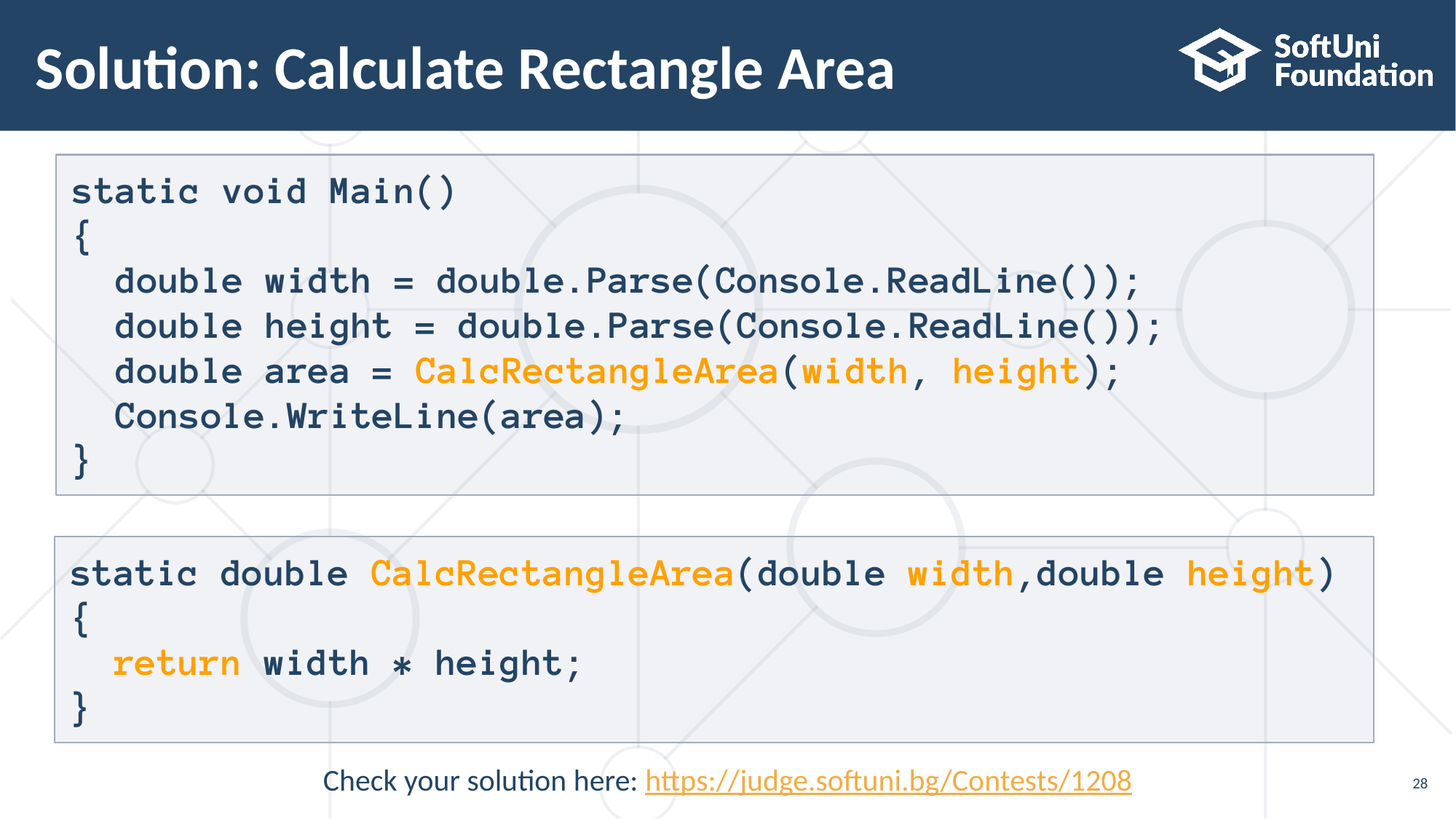

# Solution: Calculate Rectangle Area
static void Main()
{
  double width = double.Parse(Console.ReadLine());
  double height = double.Parse(Console.ReadLine());
  double area = CalcRectangleArea(width, height);
  Console.WriteLine(area);
}
static double CalcRectangleArea(double width,double height)
{
  return width * height;
}
Check your solution here: https://judge.softuni.bg/Contests/1208
28